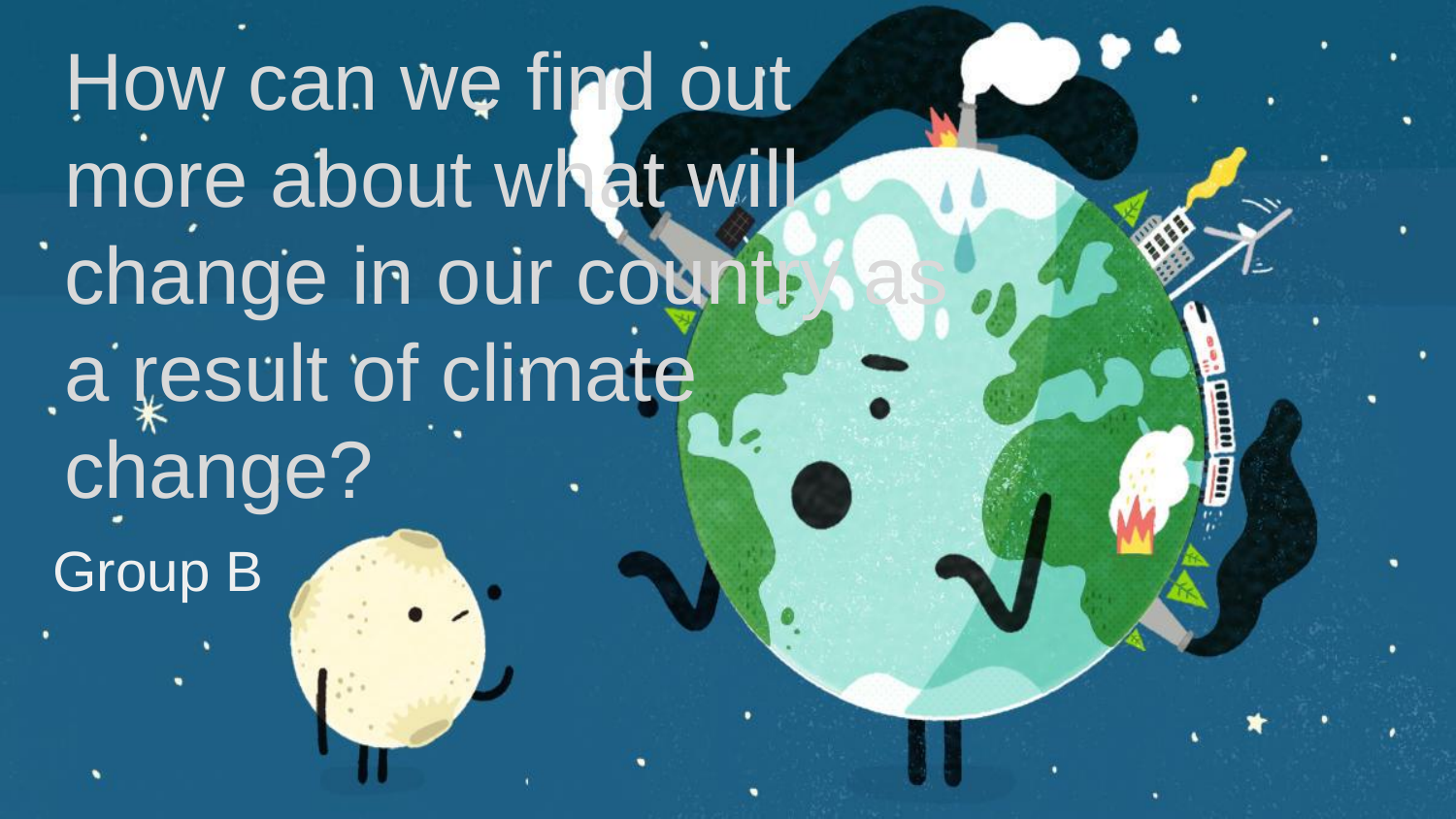

# How can we find out more about what will change in our country as a result of climate change?
Group B